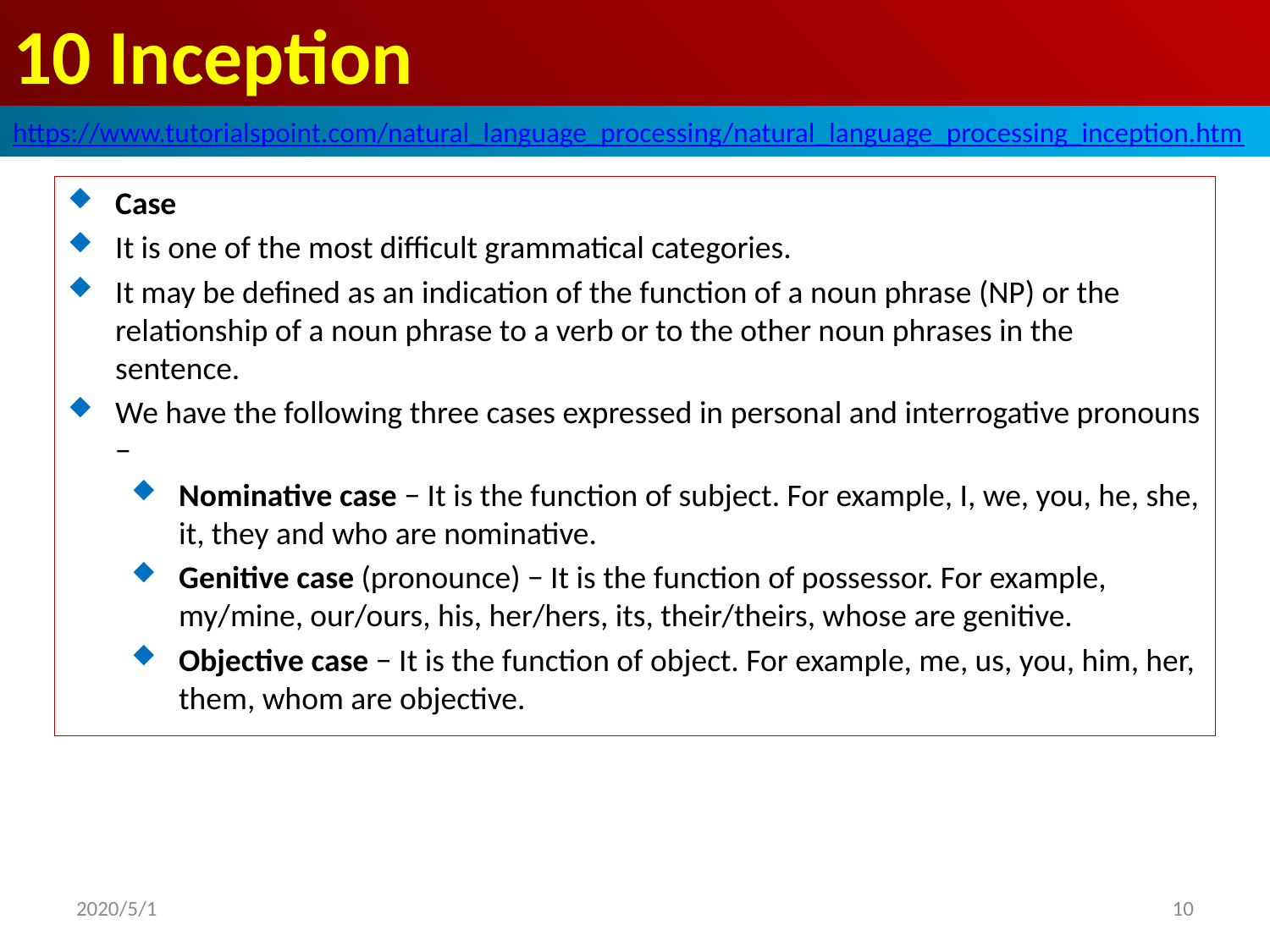

# 10 Inception
https://www.tutorialspoint.com/natural_language_processing/natural_language_processing_inception.htm
Case
It is one of the most difficult grammatical categories.
It may be defined as an indication of the function of a noun phrase (NP) or the relationship of a noun phrase to a verb or to the other noun phrases in the sentence.
We have the following three cases expressed in personal and interrogative pronouns −
Nominative case − It is the function of subject. For example, I, we, you, he, she, it, they and who are nominative.
Genitive case (pronounce) − It is the function of possessor. For example, my/mine, our/ours, his, her/hers, its, their/theirs, whose are genitive.
Objective case − It is the function of object. For example, me, us, you, him, her, them, whom are objective.
2020/5/1
10